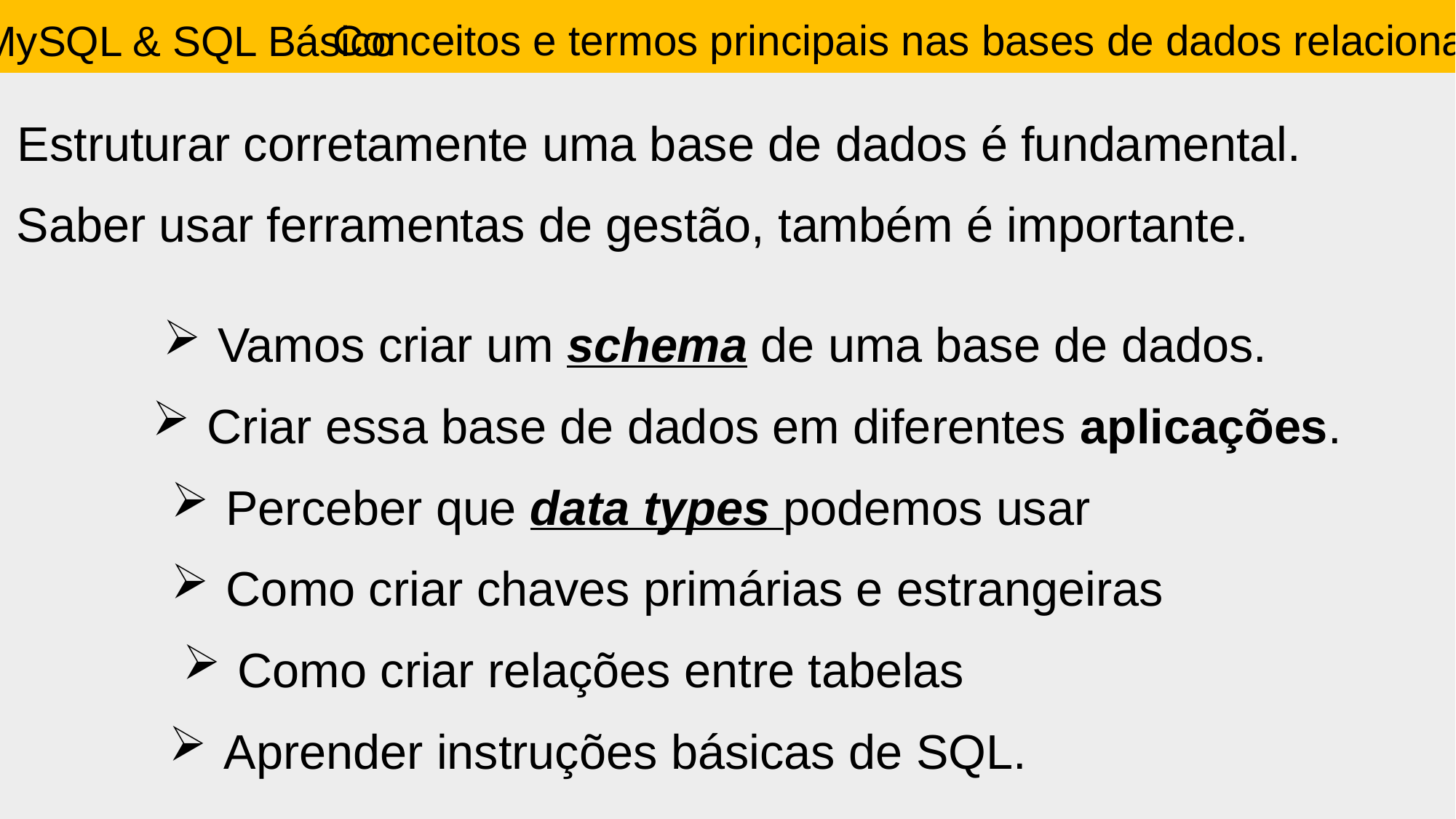

Conceitos e termos principais nas bases de dados relacionais
MySQL & SQL Básico
Estruturar corretamente uma base de dados é fundamental.
Saber usar ferramentas de gestão, também é importante.
Vamos criar um schema de uma base de dados.
Criar essa base de dados em diferentes aplicações.
Perceber que data types podemos usar
Como criar chaves primárias e estrangeiras
Como criar relações entre tabelas
Aprender instruções básicas de SQL.